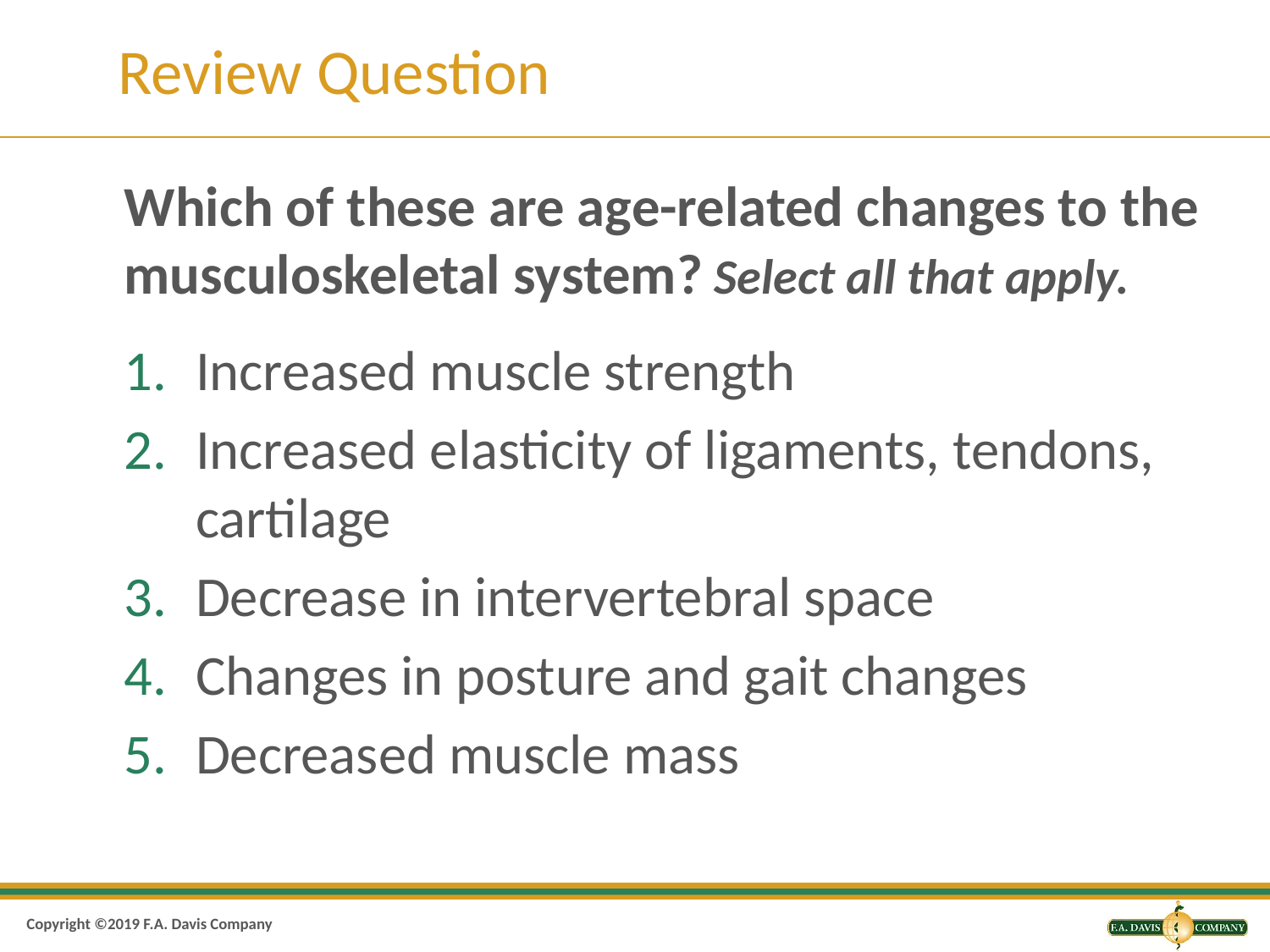

# Review Question
Which of these are age-related changes to the musculoskeletal system? Select all that apply.
Increased muscle strength
Increased elasticity of ligaments, tendons, cartilage
Decrease in intervertebral space
Changes in posture and gait changes
Decreased muscle mass